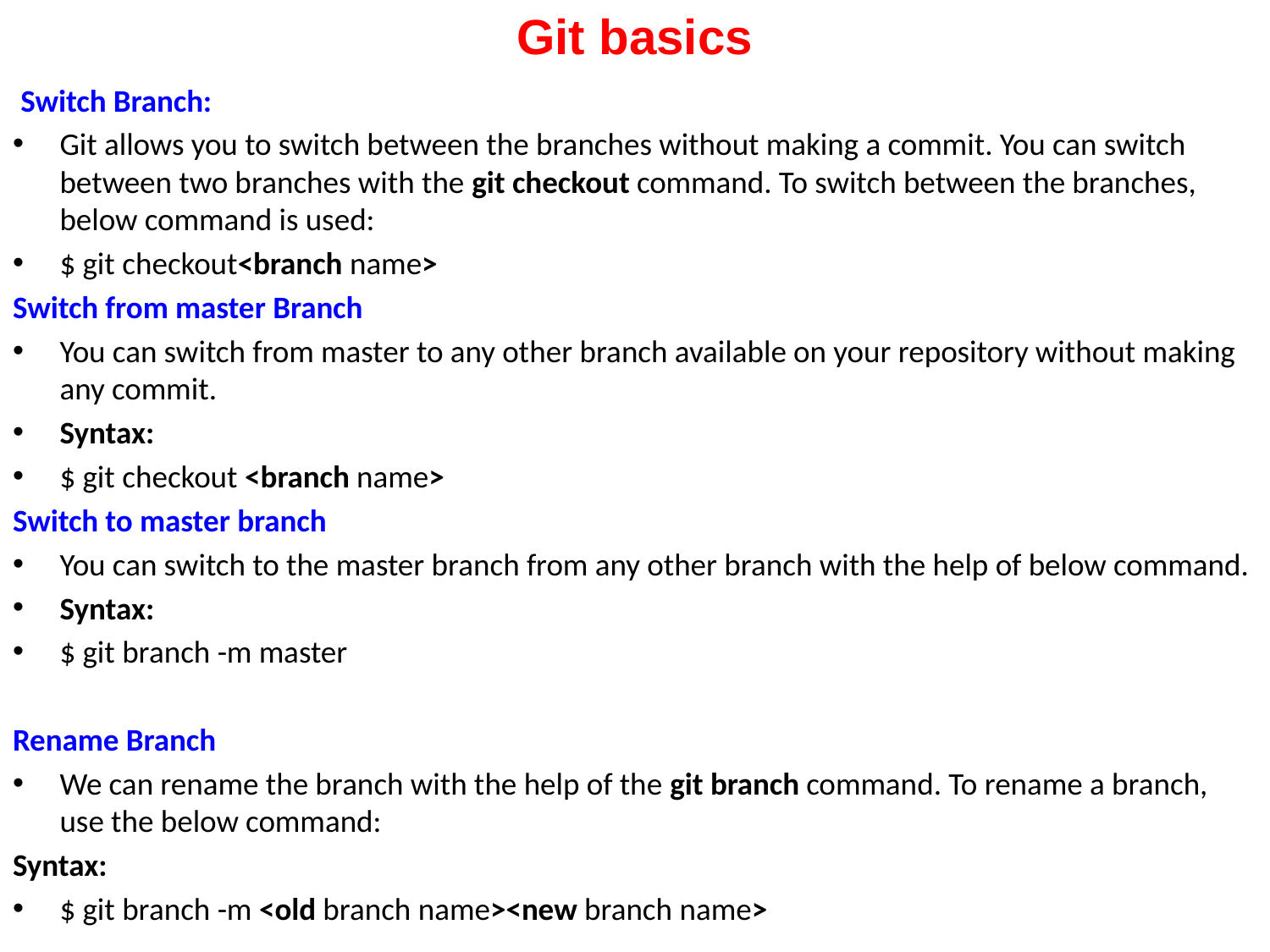

# Git basics
 Switch Branch:
Git allows you to switch between the branches without making a commit. You can switch between two branches with the git checkout command. To switch between the branches, below command is used:
$ git checkout<branch name>
Switch from master Branch
You can switch from master to any other branch available on your repository without making any commit.
Syntax:
$ git checkout <branch name>
Switch to master branch
You can switch to the master branch from any other branch with the help of below command.
Syntax:
$ git branch -m master

Rename Branch
We can rename the branch with the help of the git branch command. To rename a branch, use the below command:
Syntax:
$ git branch -m <old branch name><new branch name>